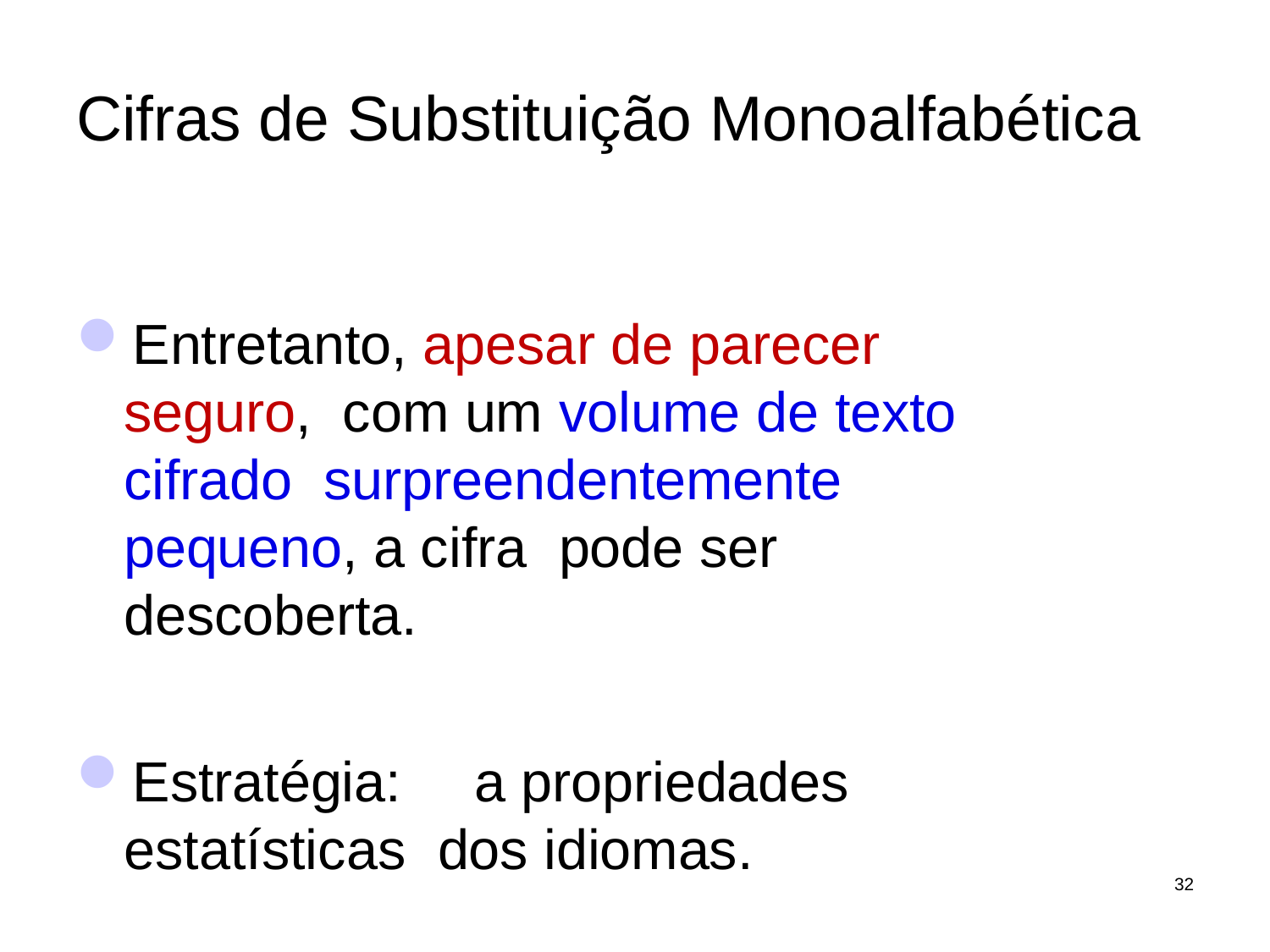

# Cifras de Substituição Monoalfabética
Entretanto, apesar de parecer seguro,  com um volume de texto cifrado  surpreendentemente pequeno, a cifra  pode ser descoberta.

Estratégia:	a propriedades estatísticas  dos idiomas.
32